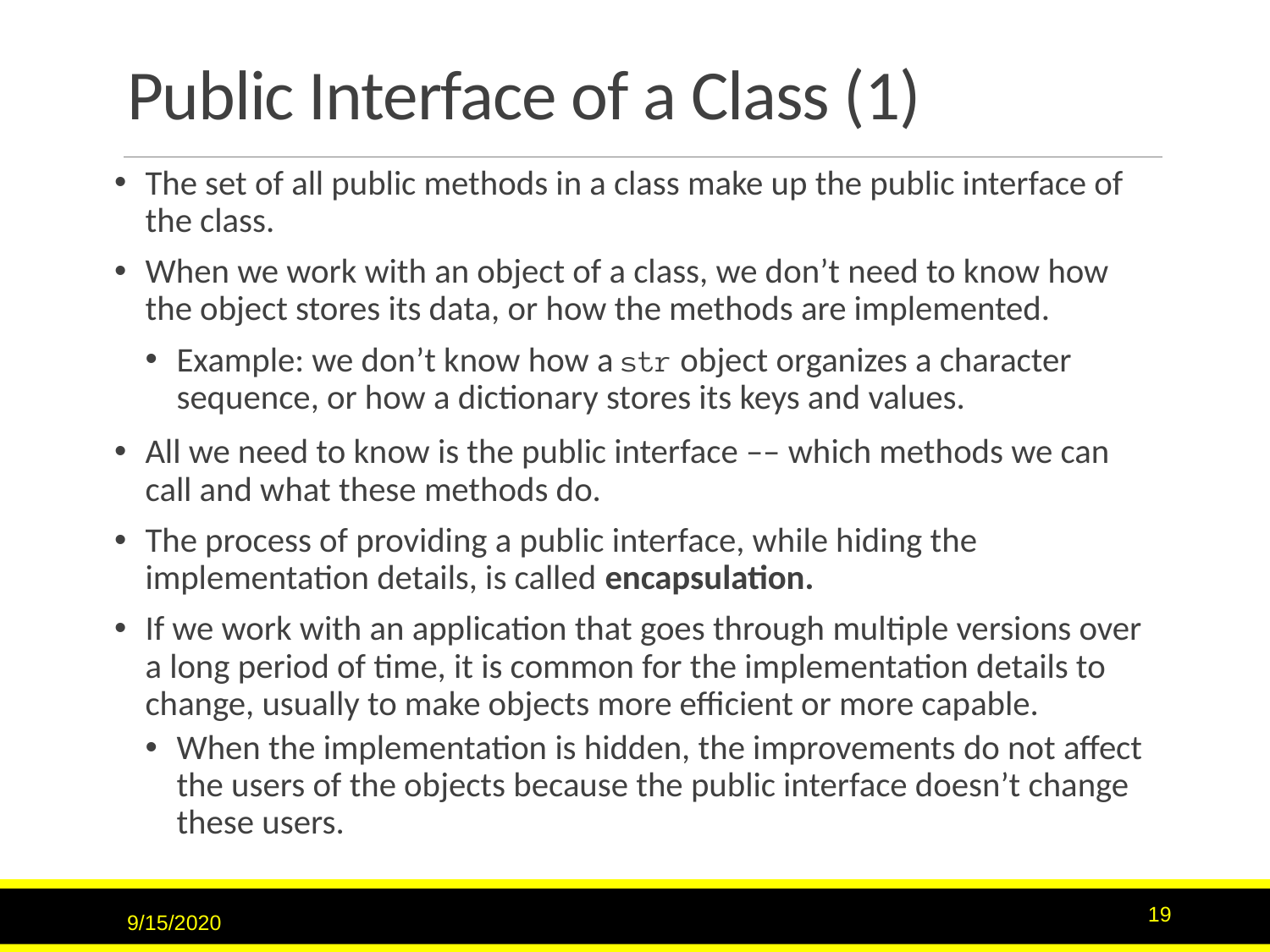

# Public Interface of a Class (1)
The set of all public methods in a class make up the public interface of the class.
When we work with an object of a class, we don’t need to know how the object stores its data, or how the methods are implemented.
Example: we don’t know how a str object organizes a character sequence, or how a dictionary stores its keys and values.
All we need to know is the public interface –– which methods we can call and what these methods do.
The process of providing a public interface, while hiding the implementation details, is called encapsulation.
If we work with an application that goes through multiple versions over a long period of time, it is common for the implementation details to change, usually to make objects more efficient or more capable.
When the implementation is hidden, the improvements do not affect the users of the objects because the public interface doesn’t change these users.

9/15/2020